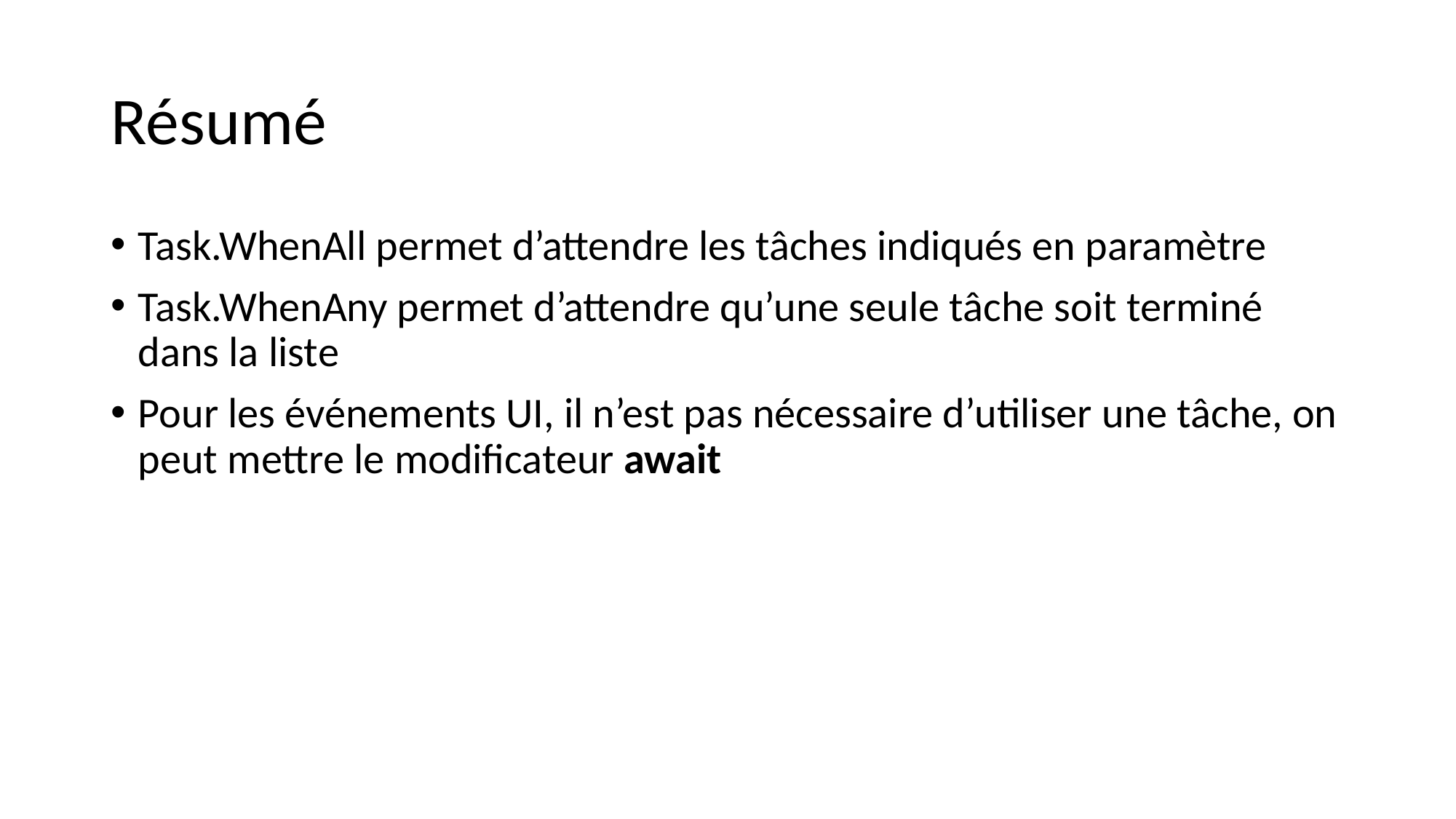

# Résumé
Task.WhenAll permet d’attendre les tâches indiqués en paramètre
Task.WhenAny permet d’attendre qu’une seule tâche soit terminé dans la liste
Pour les événements UI, il n’est pas nécessaire d’utiliser une tâche, on peut mettre le modificateur await